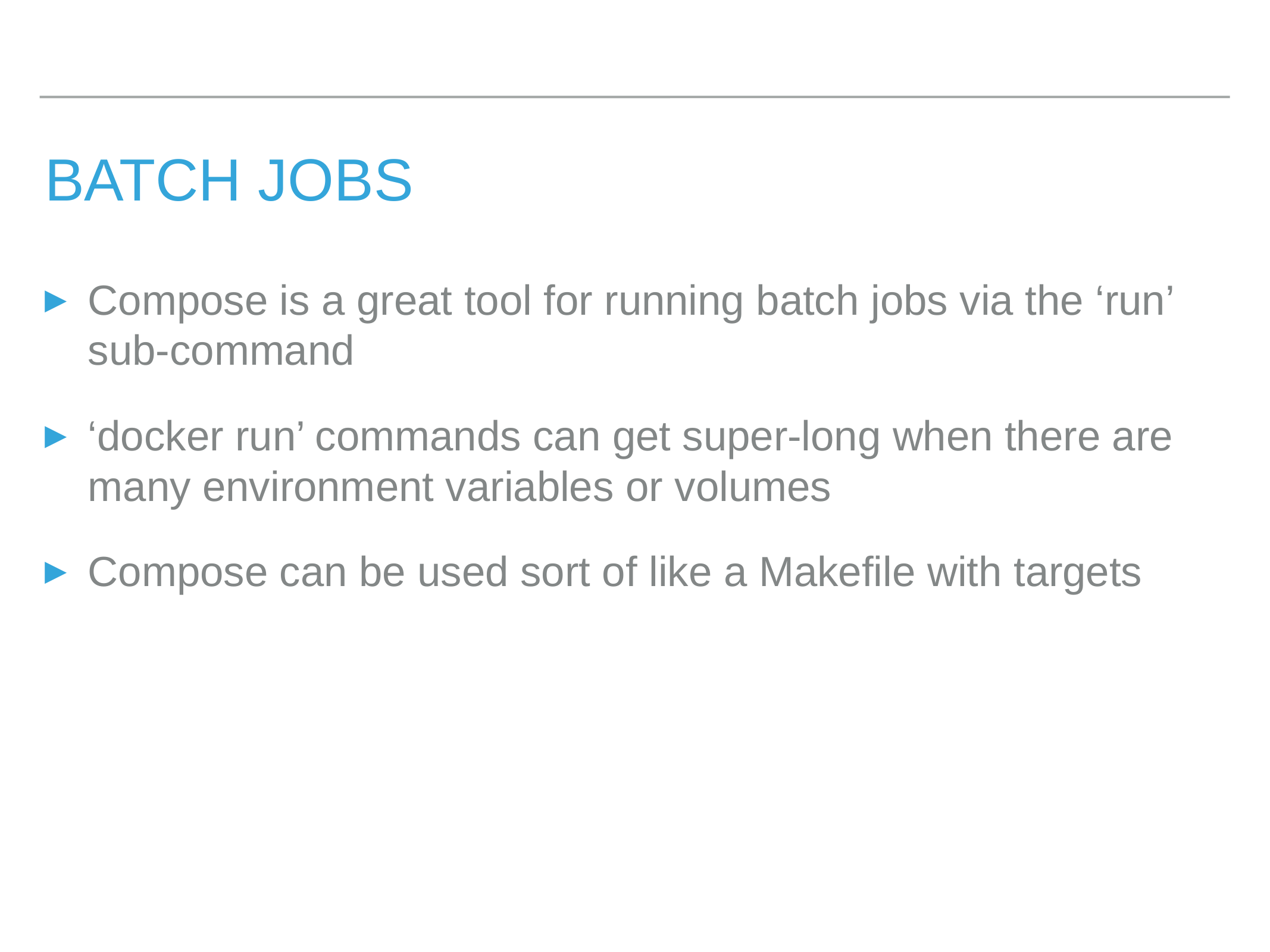

# batch jobs
Compose is a great tool for running batch jobs via the ‘run’ sub-command
‘docker run’ commands can get super-long when there are many environment variables or volumes
Compose can be used sort of like a Makefile with targets